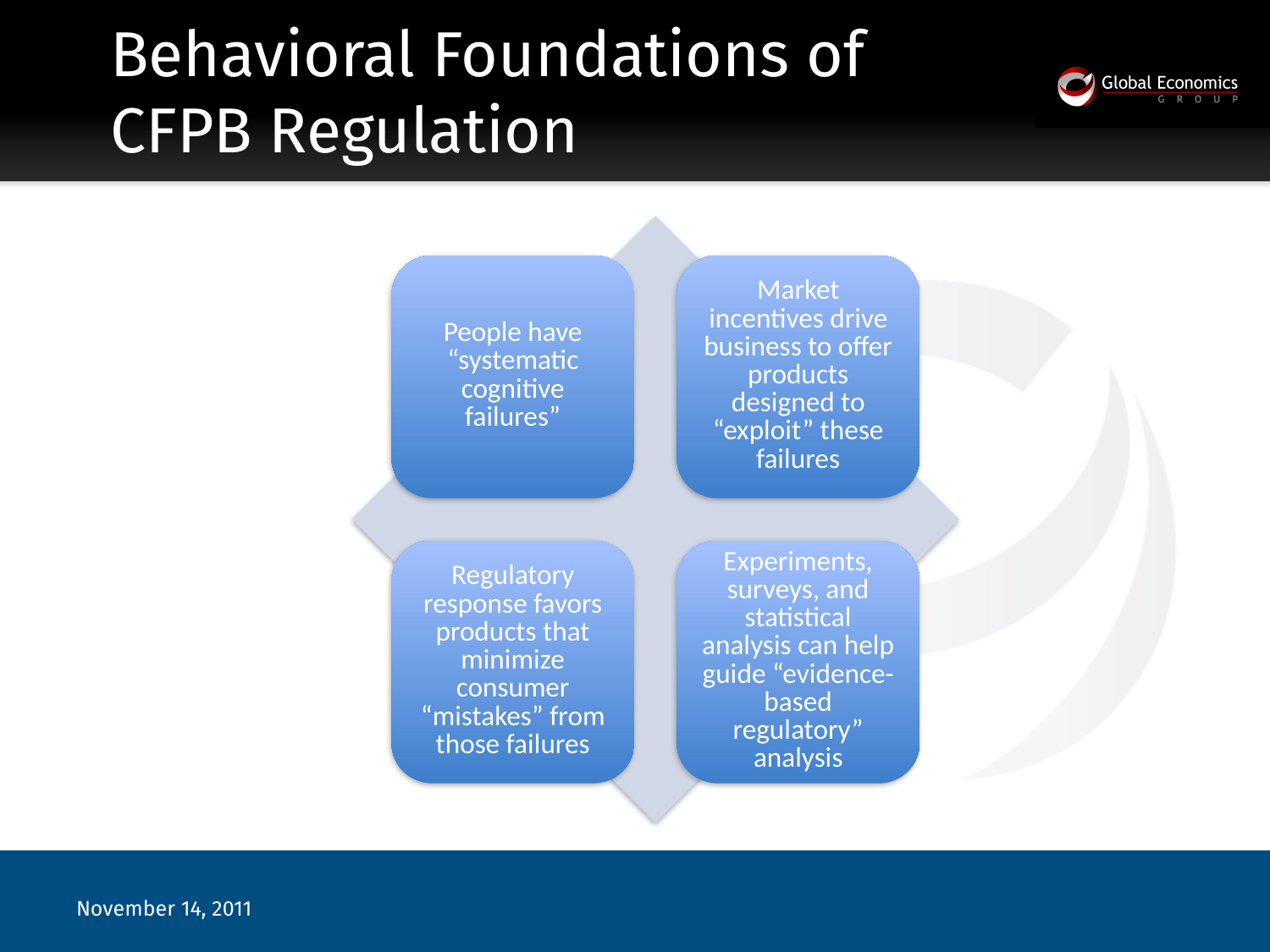

# Behavioral Foundations of CFPB Regulation
People have “systematic cognitive failures”
Market incentives drive business to offer products designed to “exploit” these failures
Regulatory response favors products that minimize consumer “mistakes” from those failures
Experiments, surveys, and statistical analysis can help guide “evidence-based regulatory” analysis
November 14, 2011